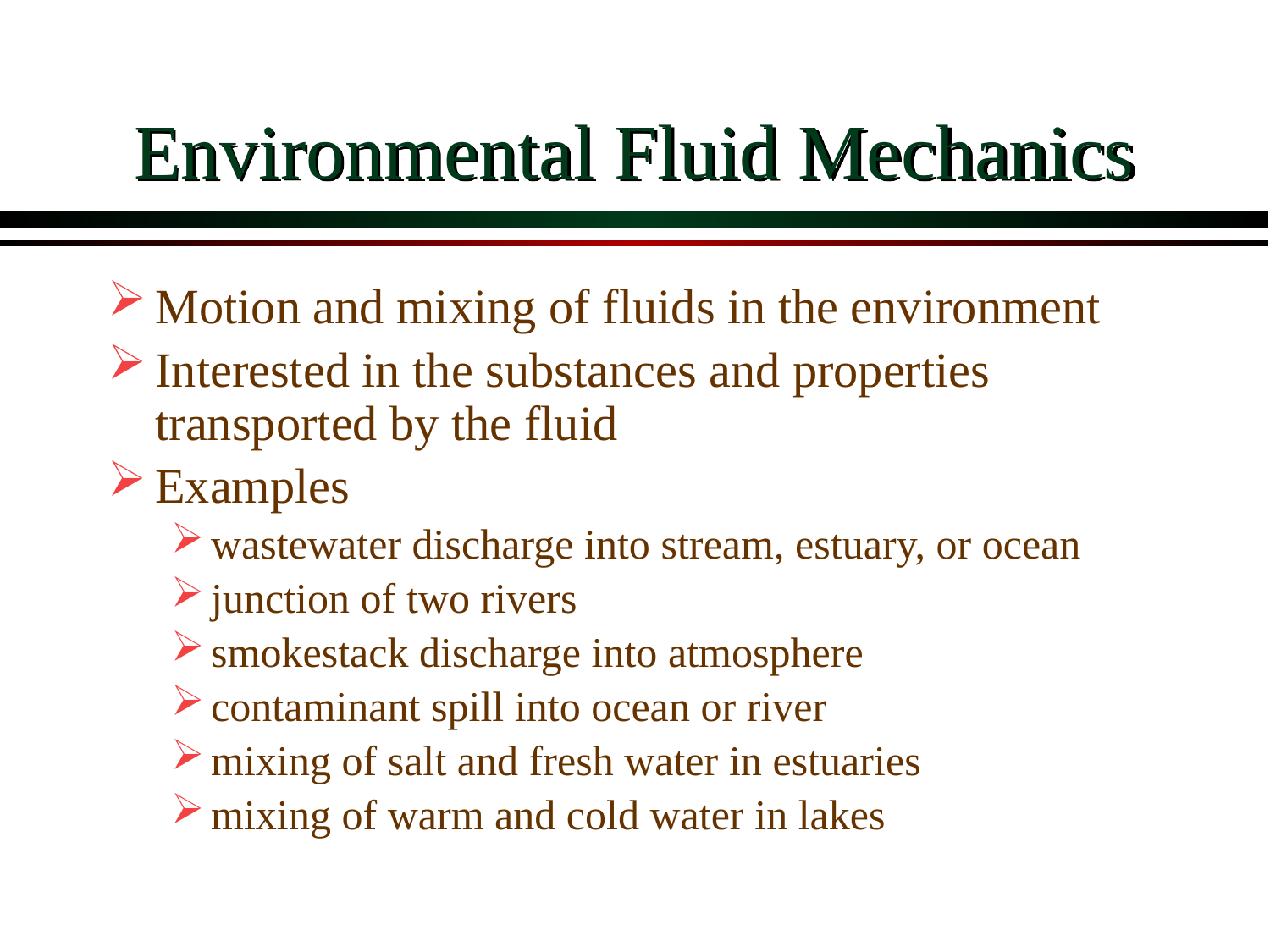

# Environmental Fluid Mechanics
Motion and mixing of fluids in the environment
Interested in the substances and properties transported by the fluid
Examples
wastewater discharge into stream, estuary, or ocean
junction of two rivers
smokestack discharge into atmosphere
contaminant spill into ocean or river
mixing of salt and fresh water in estuaries
mixing of warm and cold water in lakes